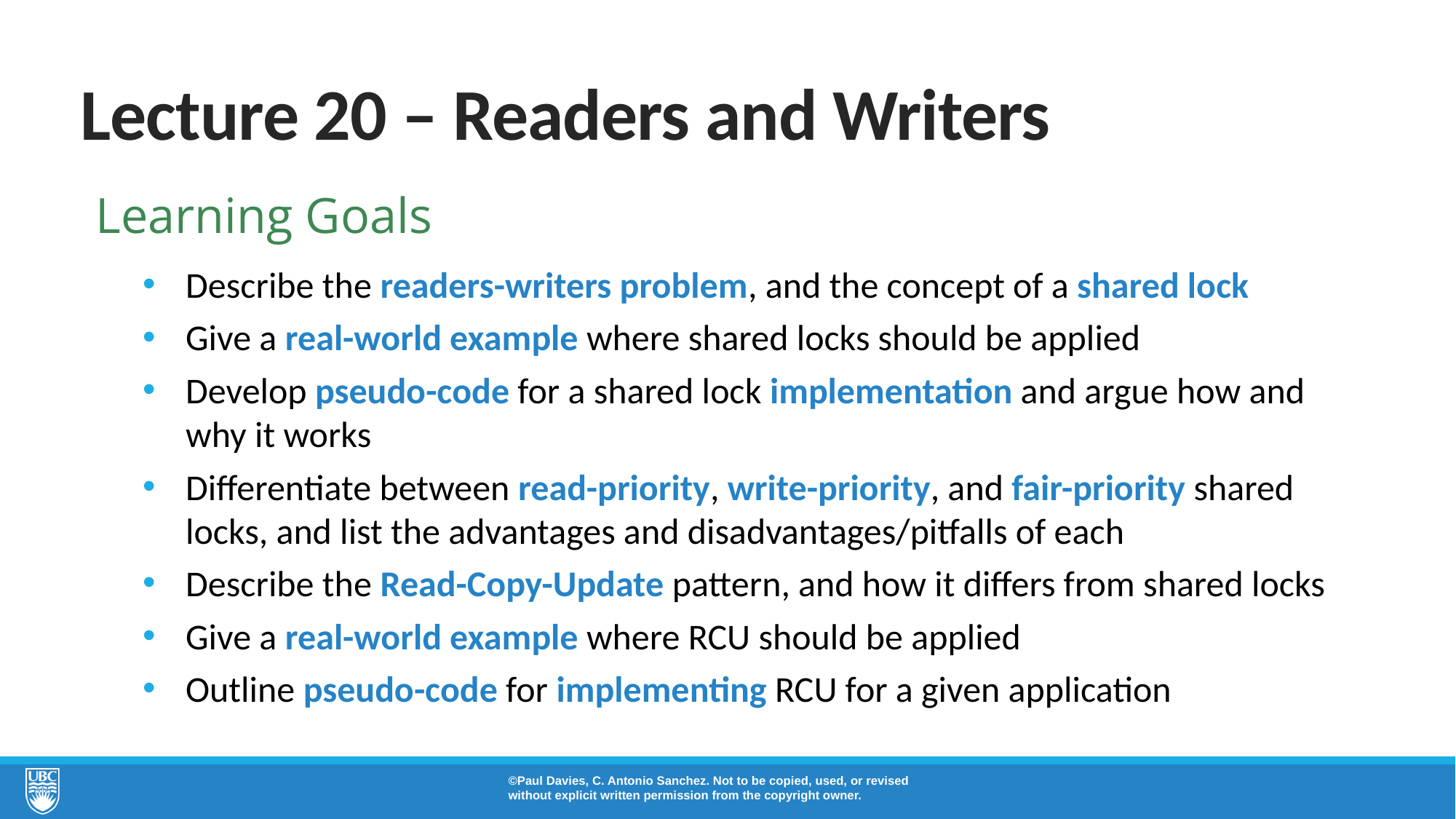

# Lecture 20 – Readers and Writers
Learning Goals
Describe the readers-writers problem, and the concept of a shared lock
Give a real-world example where shared locks should be applied
Develop pseudo-code for a shared lock implementation and argue how and why it works
Differentiate between read-priority, write-priority, and fair-priority shared locks, and list the advantages and disadvantages/pitfalls of each
Describe the Read-Copy-Update pattern, and how it differs from shared locks
Give a real-world example where RCU should be applied
Outline pseudo-code for implementing RCU for a given application

©Paul Davies, C. Antonio Sanchez. Not to be copied, used, or revised without explicit written permission from the copyright owner.